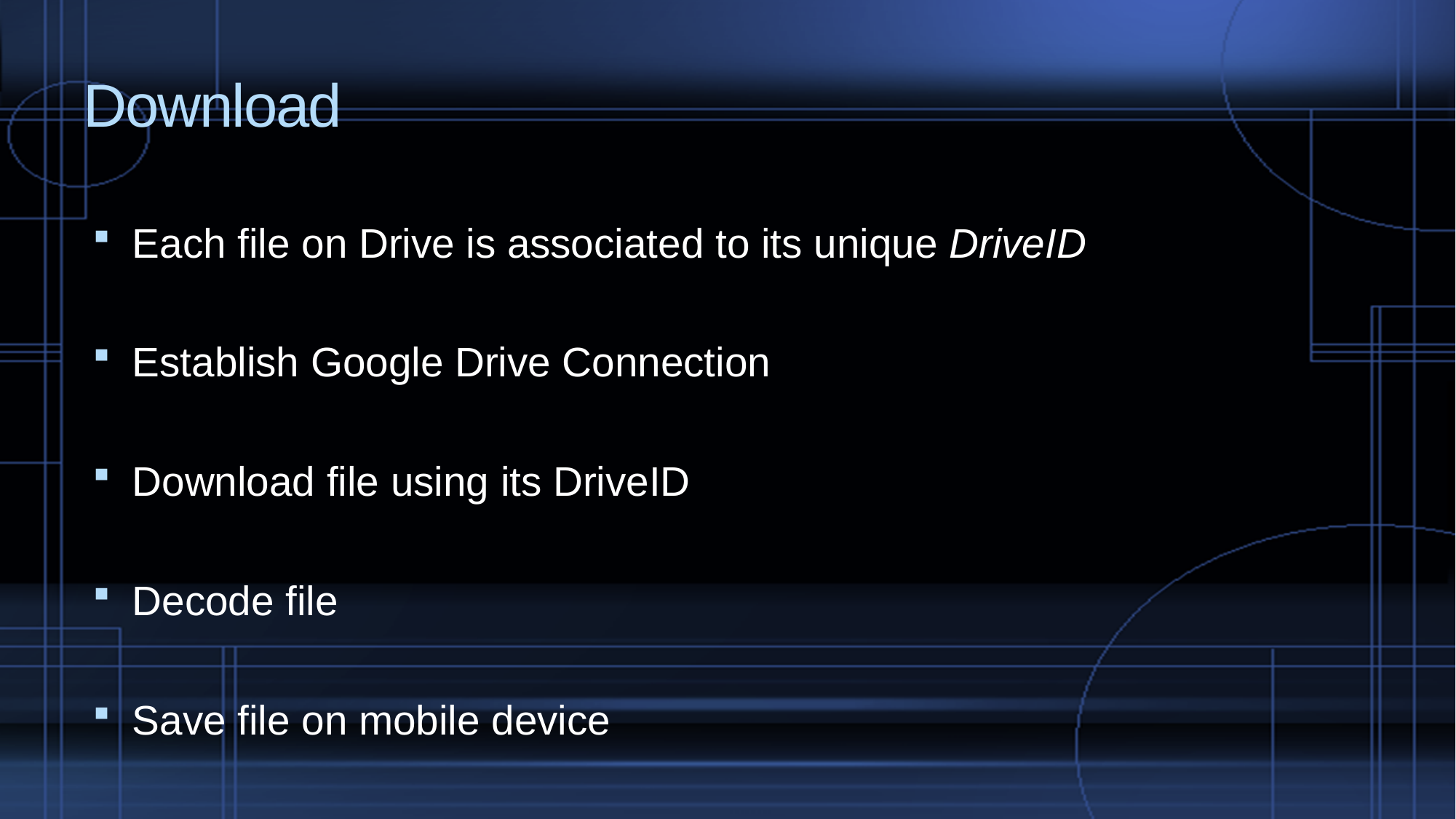

# Download
Each file on Drive is associated to its unique DriveID

Establish Google Drive Connection

Download file using its DriveID

Decode file

Save file on mobile device